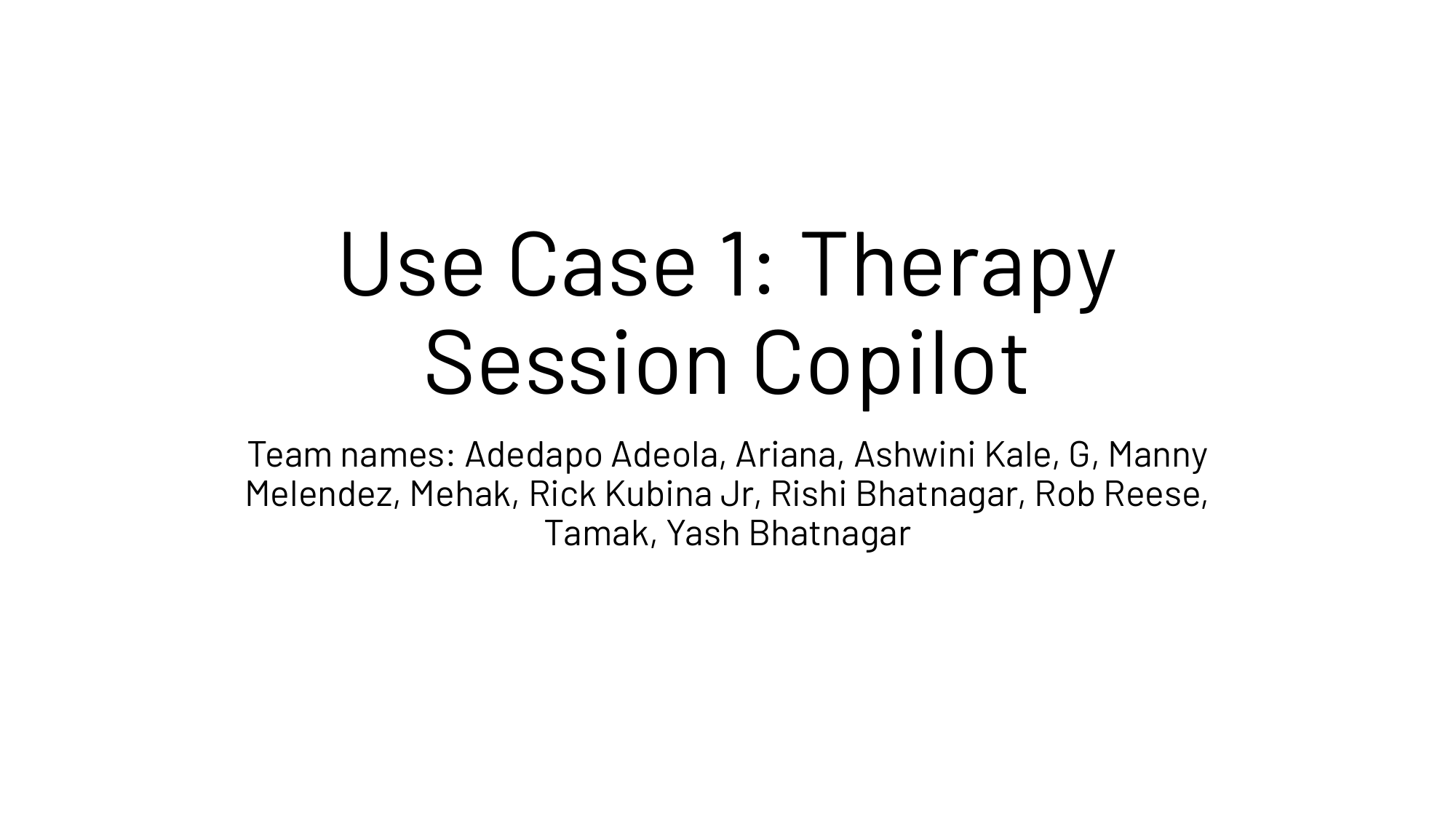

# Use Case 1: Therapy Session Copilot
Team names: Adedapo Adeola, Ariana, Ashwini Kale, G, Manny Melendez, Mehak, Rick Kubina Jr, Rishi Bhatnagar, Rob Reese, Tamak, Yash Bhatnagar